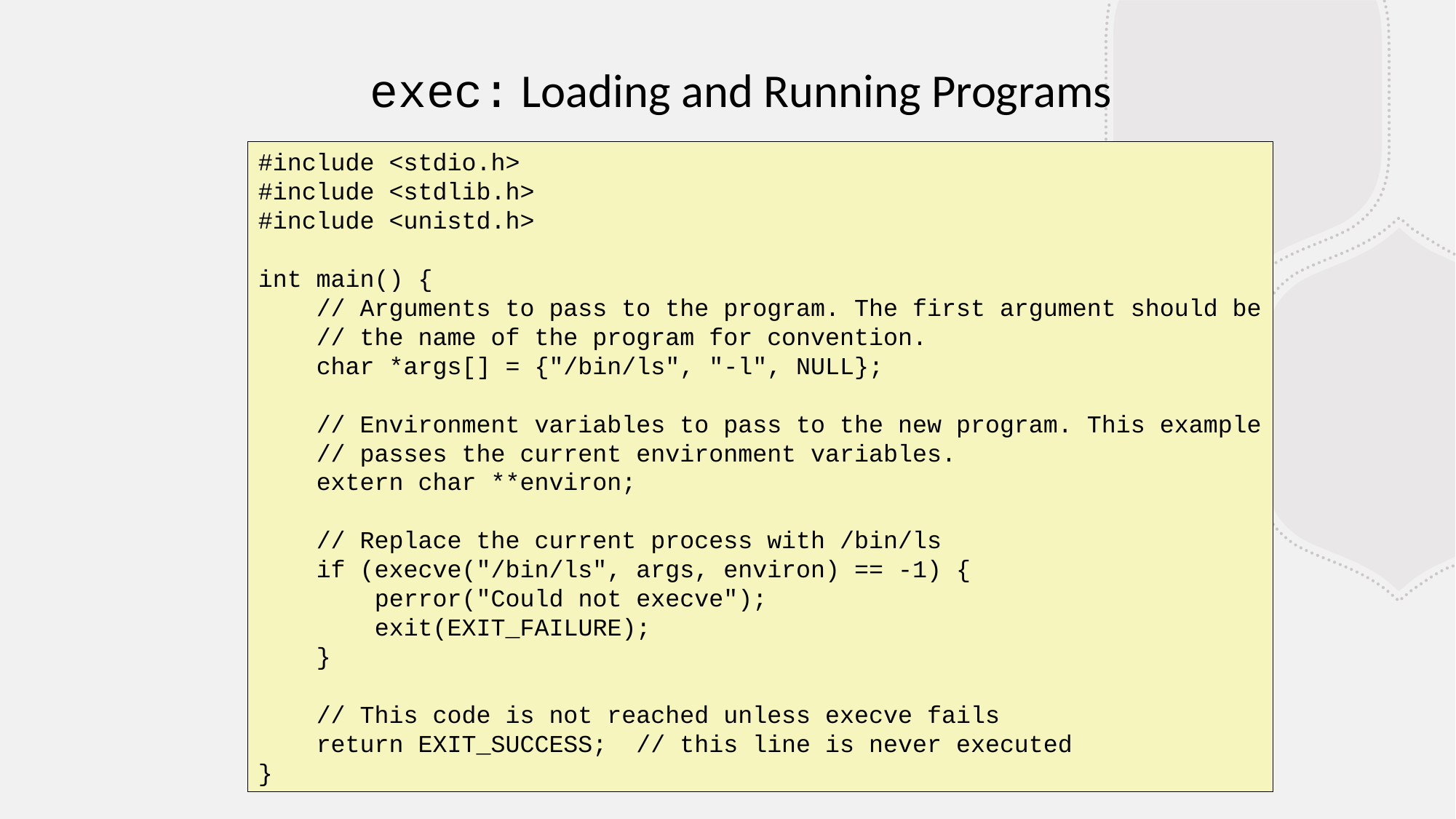

exec: Loading and Running Programs
#include <stdio.h>
#include <stdlib.h>
#include <unistd.h>

int main() {
    // Arguments to pass to the program. The first argument should be
    // the name of the program for convention.
    char *args[] = {"/bin/ls", "-l", NULL};

    // Environment variables to pass to the new program. This example
    // passes the current environment variables.
    extern char **environ;

    // Replace the current process with /bin/ls
    if (execve("/bin/ls", args, environ) == -1) {
        perror("Could not execve");
        exit(EXIT_FAILURE);
    }

    // This code is not reached unless execve fails
    return EXIT_SUCCESS;  // this line is never executed
}